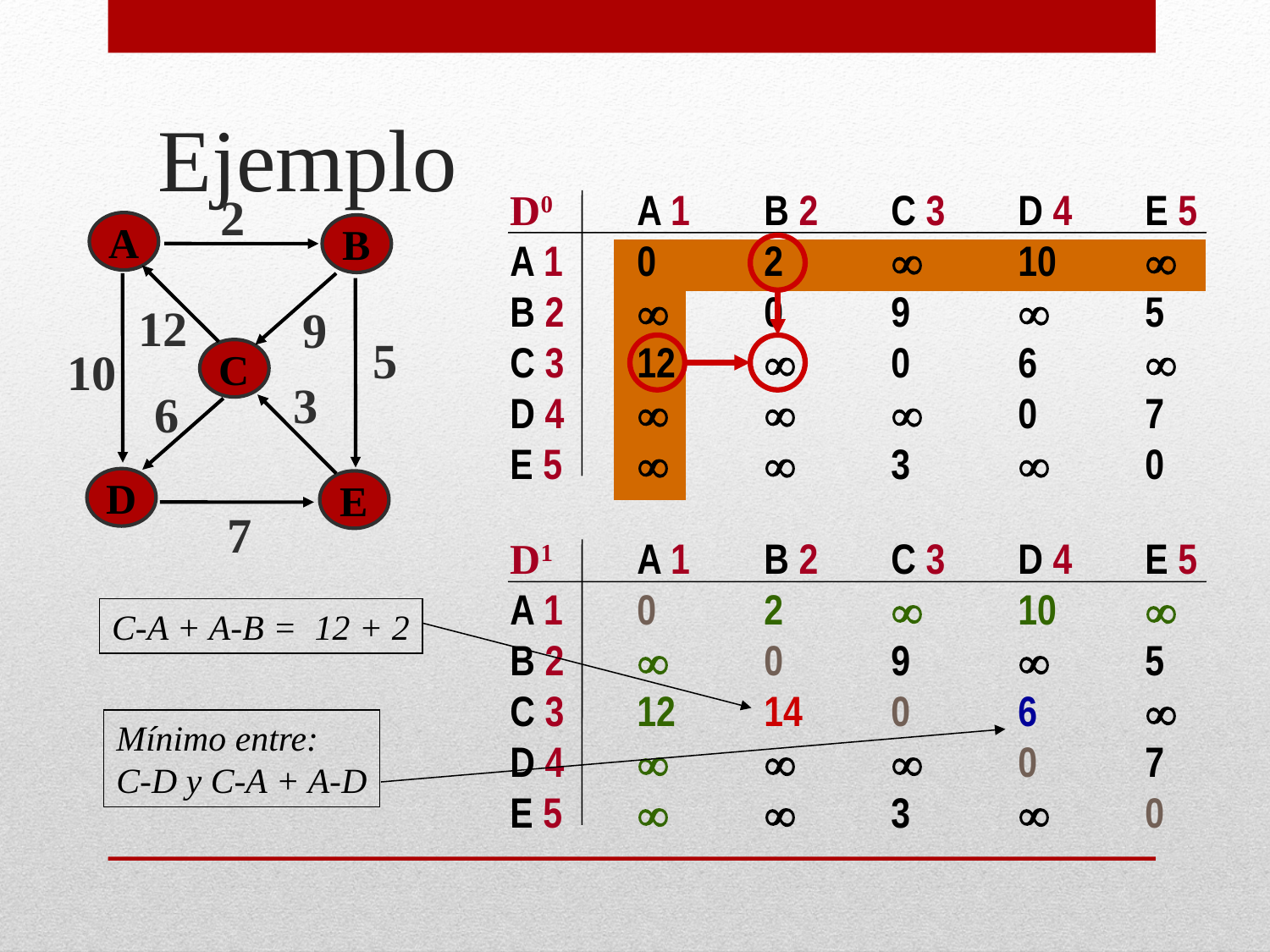

# Ejemplo

D0 	A 1    	B 2    	C 3   	D 4    	E 5
A 1    	0	2	∞	10	∞
B 2	∞	0	9	∞	5
C 3	12	∞	0	6	∞
D 4	∞	∞	∞	0	7
E 5	∞	∞	3	∞	0

2
A
B

12
9
5
10
C
3
6

D
E
7

D1 	A 1    	B 2    	C 3   	D 4    	E 5
A 1    	0	2	∞	10	∞
B 2	∞	0	9	∞	5
C 3	12	14	0	6	∞
D 4	∞	∞	∞	0	7
E 5	∞	∞	3	∞	0

C-A + A-B =  12 + 2

Mínimo entre:
C-D y C-A + A-D